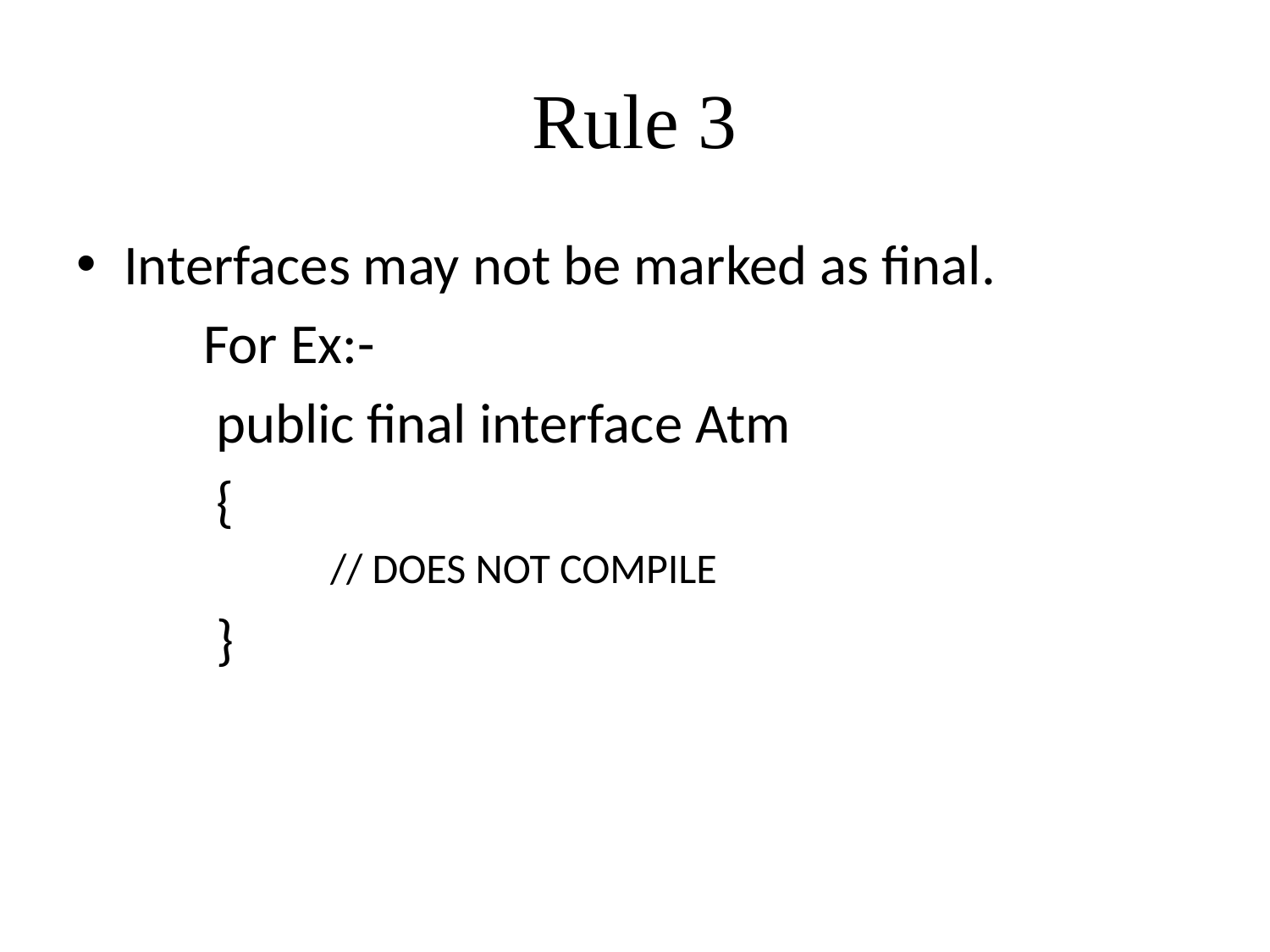

# Rule 3
Interfaces may not be marked as final.
	For Ex:-
	 public final interface Atm
	 {
		// DOES NOT COMPILE
	 }